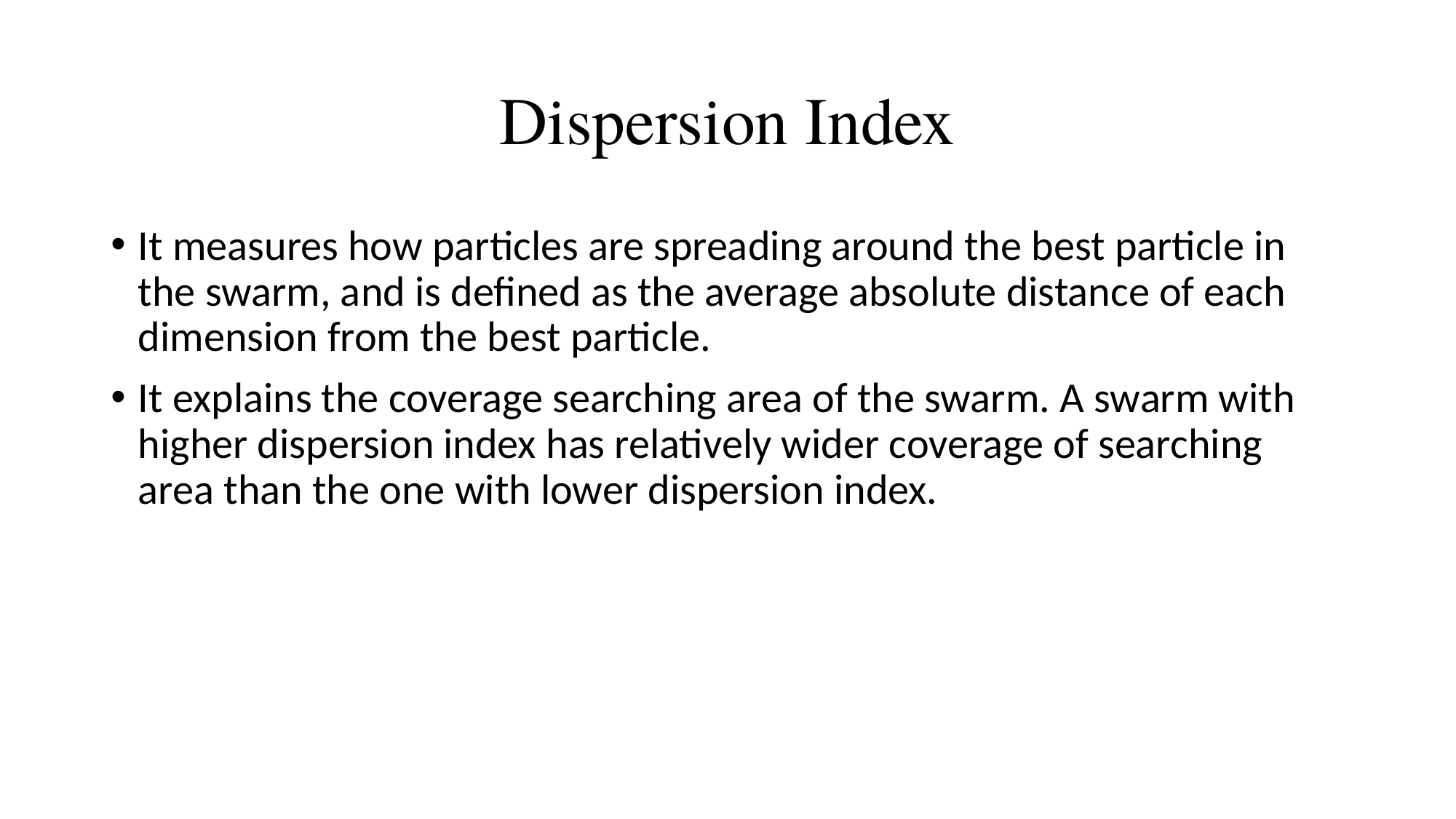

# Dispersion Index
It measures how particles are spreading around the best particle in the swarm, and is defined as the average absolute distance of each dimension from the best particle.
It explains the coverage searching area of the swarm. A swarm with higher dispersion index has relatively wider coverage of searching area than the one with lower dispersion index.